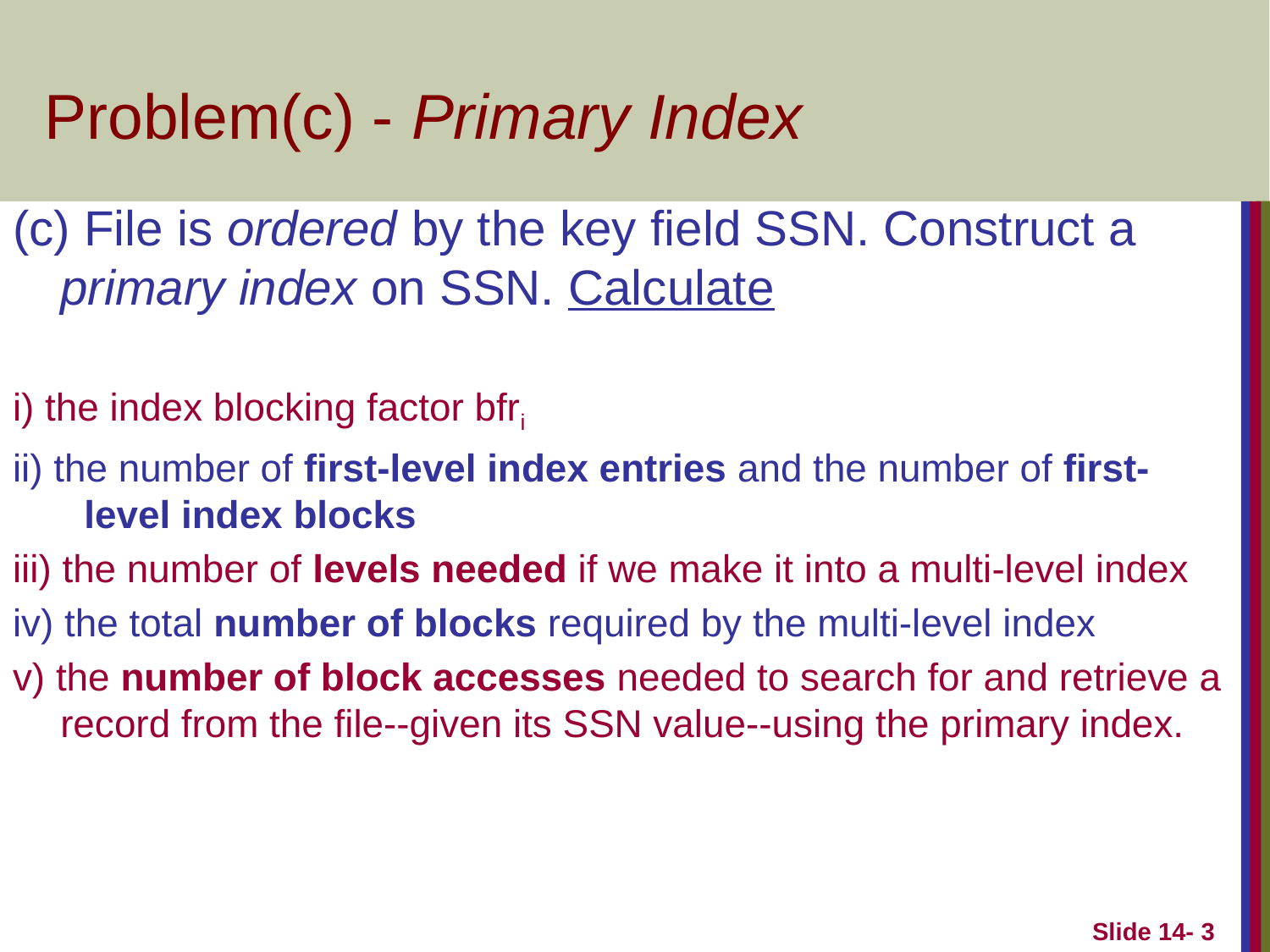

# Problem(c) - Primary Index
(c) File is ordered by the key field SSN. Construct a primary index on SSN. Calculate

i) the index blocking factor bfri
ii) the number of first-level index entries and the number of first-level index blocks
iii) the number of levels needed if we make it into a multi-level index
iv) the total number of blocks required by the multi-level index
v) the number of block accesses needed to search for and retrieve a record from the file--given its SSN value--using the primary index.

Slide 14- 3